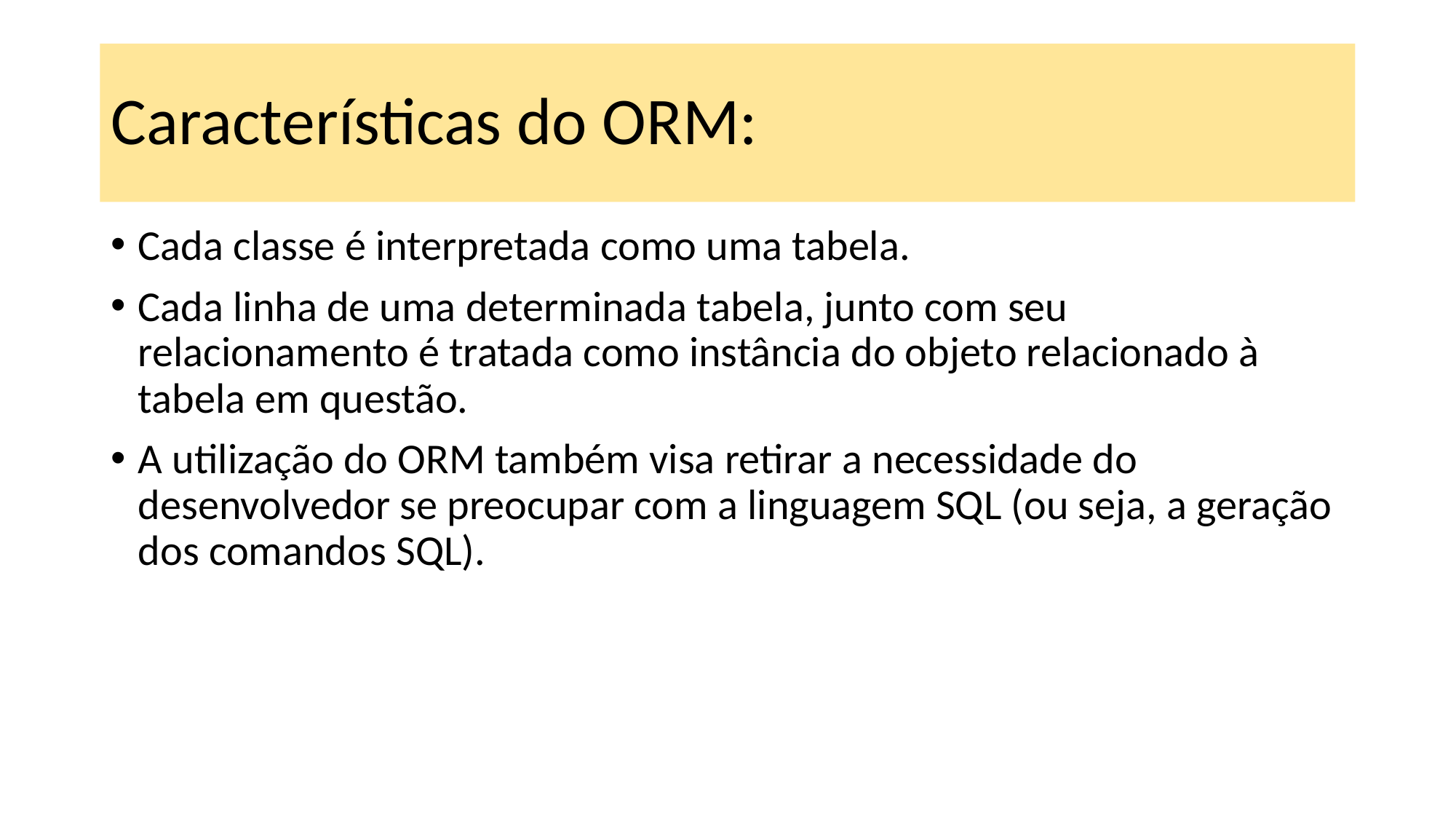

# Características do ORM:
Cada classe é interpretada como uma tabela.
Cada linha de uma determinada tabela, junto com seu relacionamento é tratada como instância do objeto relacionado à tabela em questão.
A utilização do ORM também visa retirar a necessidade do desenvolvedor se preocupar com a linguagem SQL (ou seja, a geração dos comandos SQL).